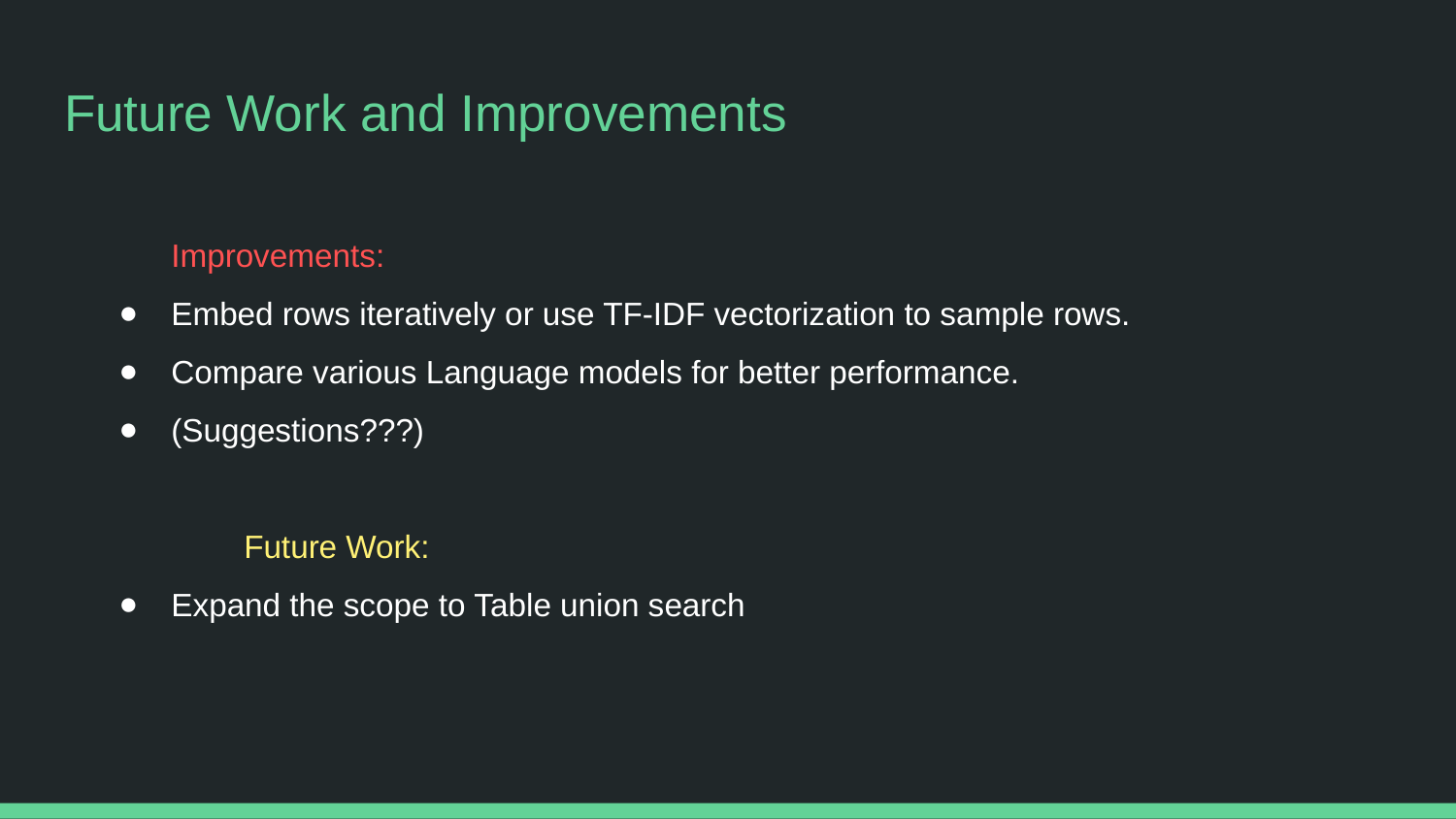

# Future Work and Improvements
Improvements:
Embed rows iteratively or use TF-IDF vectorization to sample rows.
Compare various Language models for better performance.
(Suggestions???)

	Future Work:
Expand the scope to Table union search